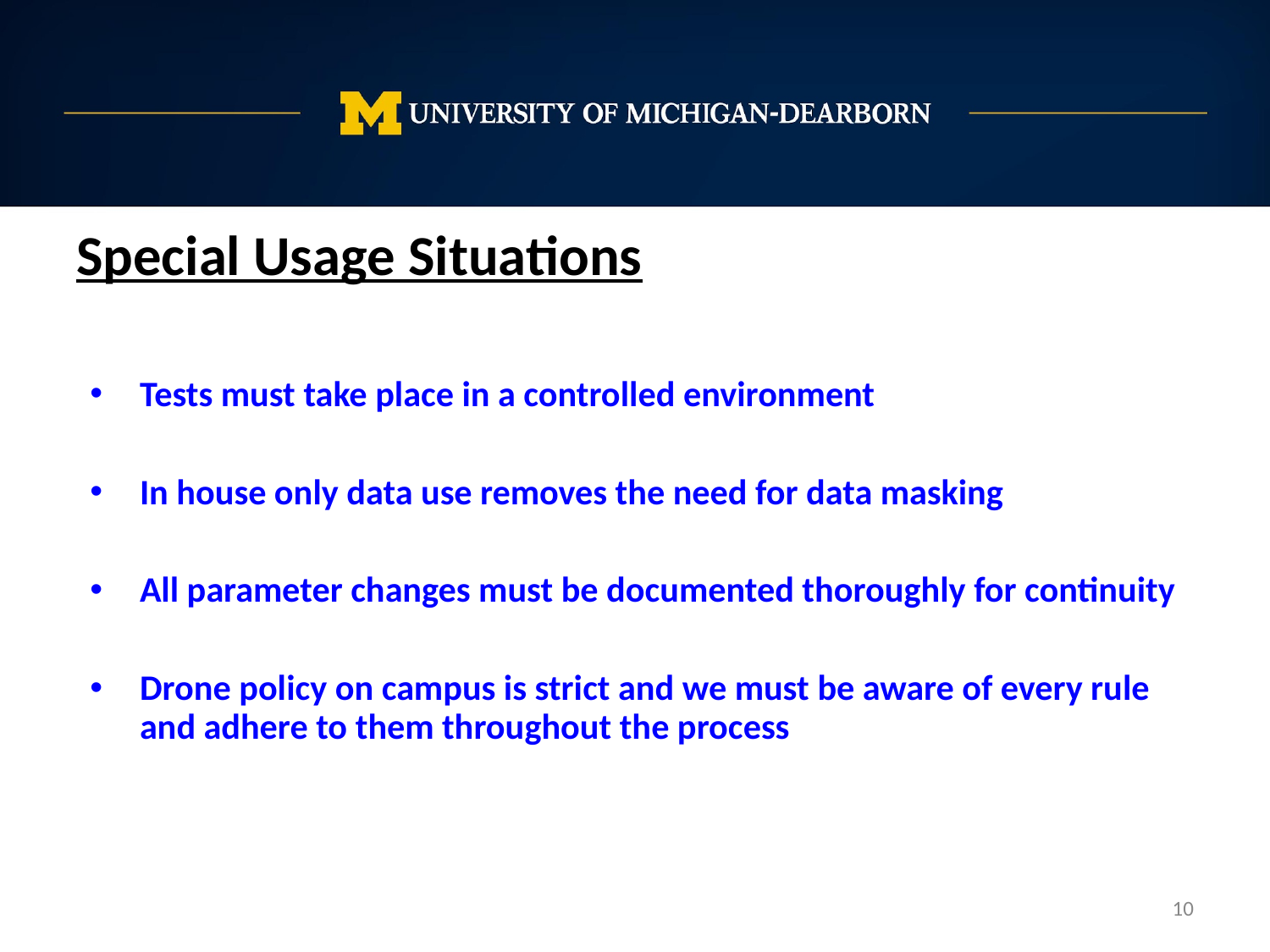

Special Usage Situations

Tests must take place in a controlled environment

In house only data use removes the need for data masking

All parameter changes must be documented thoroughly for continuity

Drone policy on campus is strict and we must be aware of every rule and adhere to them throughout the process

10